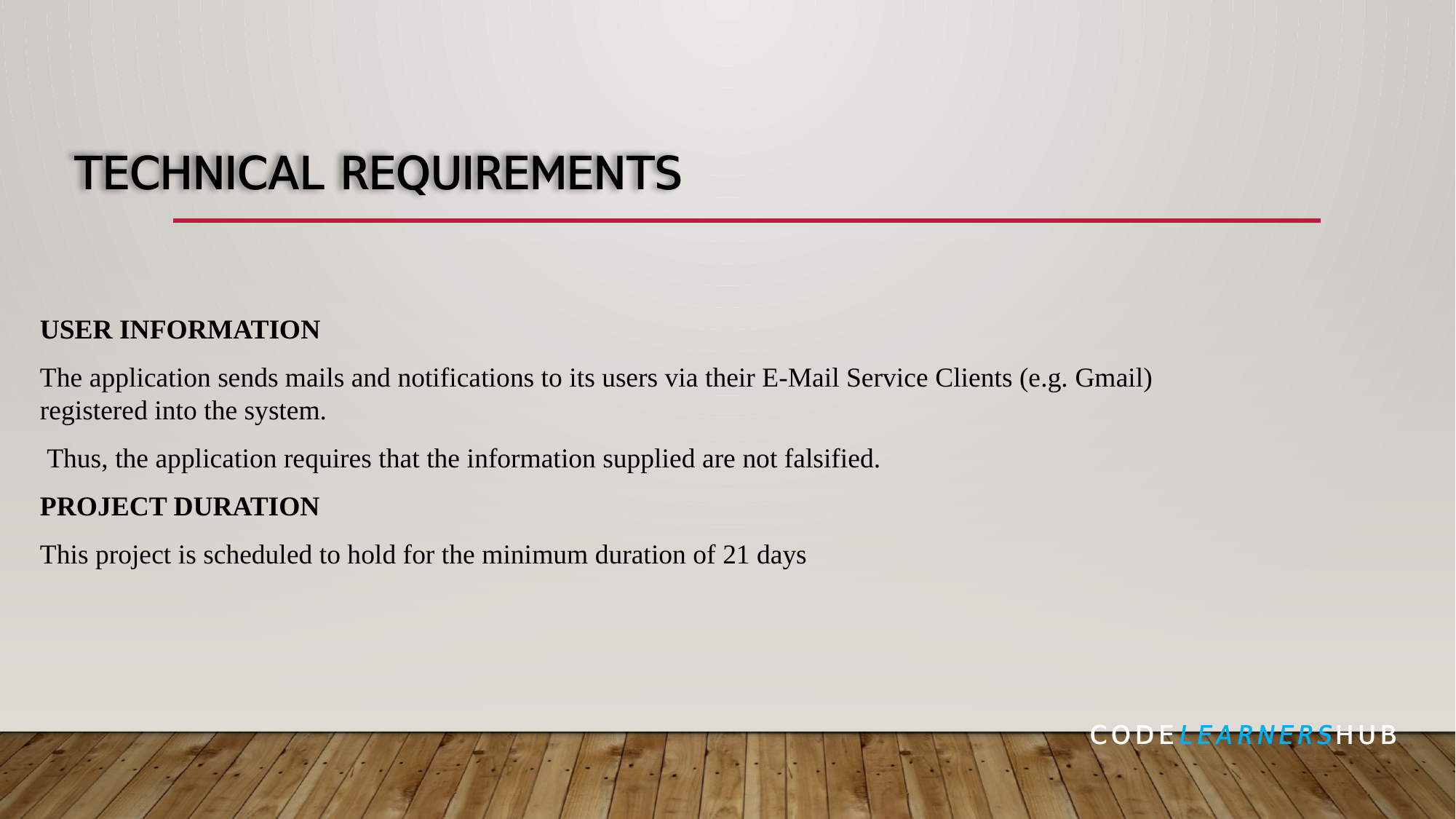

# Technical Requirements

USER INFORMATION
The application sends mails and notifications to its users via their E-Mail Service Clients (e.g. Gmail) registered into the system.
 Thus, the application requires that the information supplied are not falsified.
PROJECT DURATION
This project is scheduled to hold for the minimum duration of 21 days

CODELEARNERSHUB